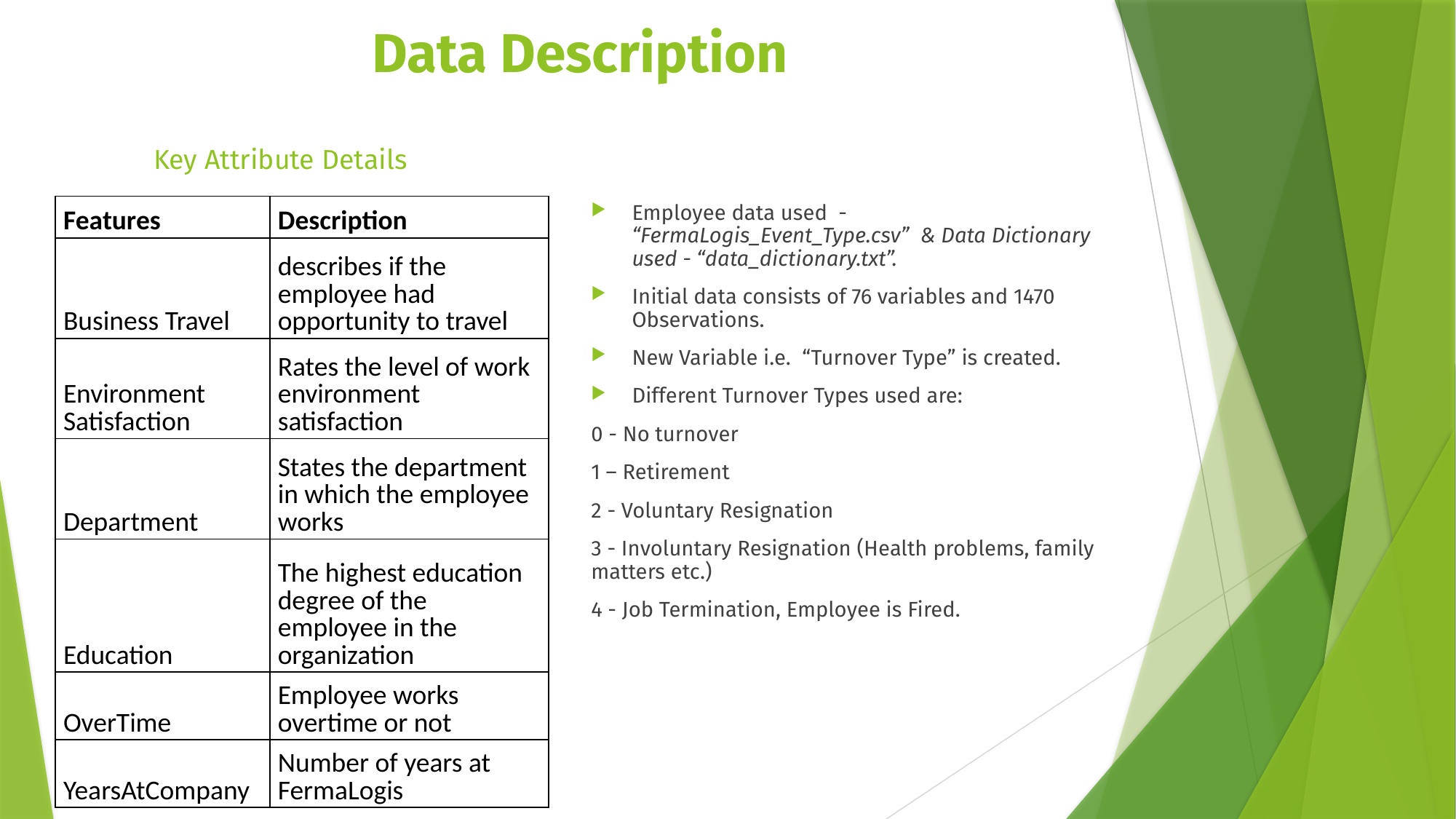

# Data Description
Key Attribute Details
| Features | Description |
| --- | --- |
| Business Travel | describes if the employee had opportunity to travel |
| Environment Satisfaction | Rates the level of work environment satisfaction |
| Department | States the department in which the employee works |
| Education | The highest education degree of the employee in the organization |
| OverTime | Employee works overtime or not |
| YearsAtCompany | Number of years at FermaLogis |
Employee data used  - “FermaLogis_Event_Type.csv”  & Data Dictionary used - “data_dictionary.txt”.
Initial data consists of 76 variables and 1470 Observations.
New Variable i.e.  “Turnover Type” is created.
Different Turnover Types used are:
0 - No turnover
1 – Retirement
2 - Voluntary Resignation
3 - Involuntary Resignation (Health problems, family matters etc.)
4 - Job Termination, Employee is Fired.